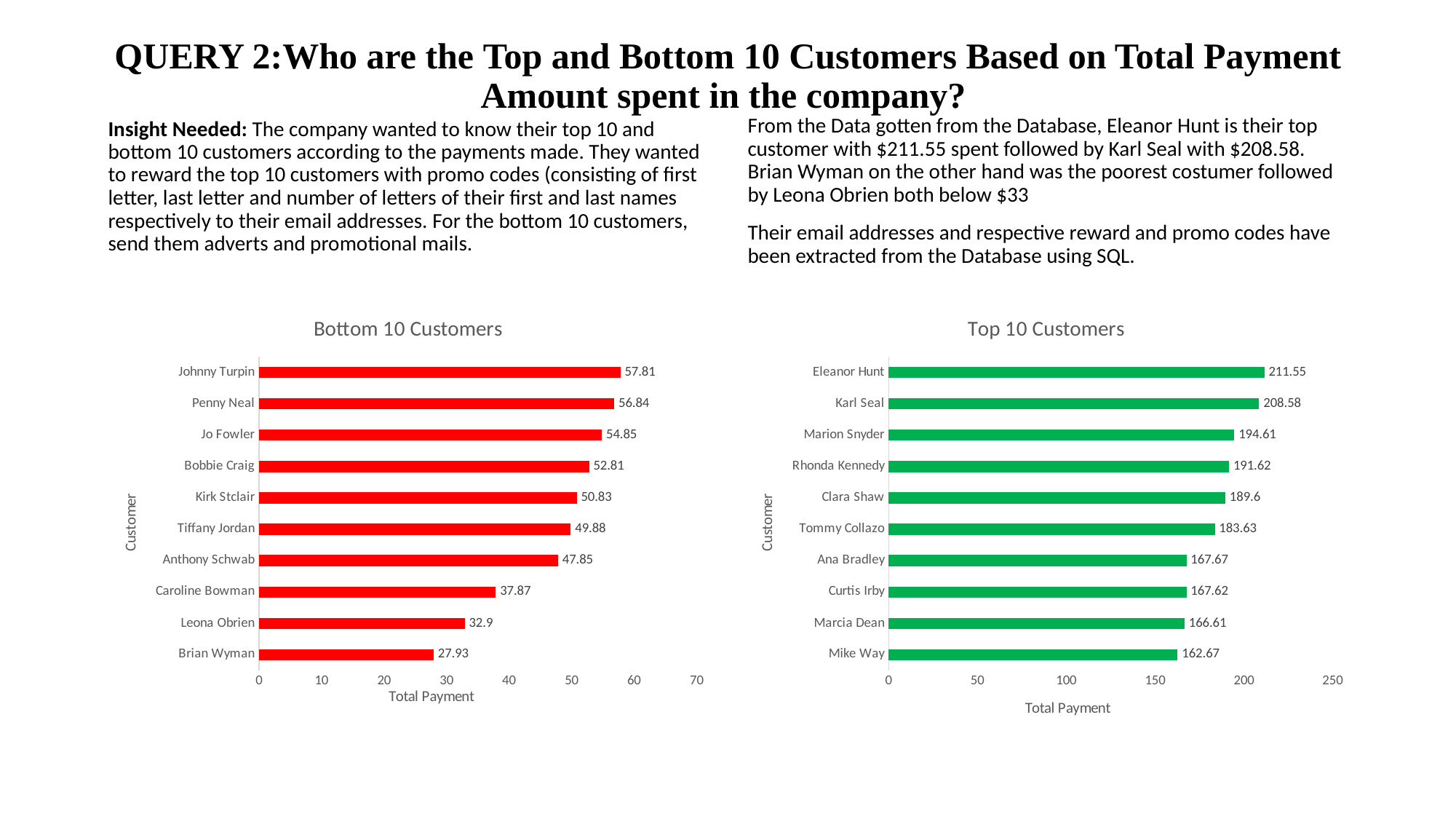

# QUERY 2:Who are the Top and Bottom 10 Customers Based on Total Payment Amount spent in the company?
Insight Needed: The company wanted to know their top 10 and bottom 10 customers according to the payments made. They wanted to reward the top 10 customers with promo codes (consisting of first letter, last letter and number of letters of their first and last names respectively to their email addresses. For the bottom 10 customers, send them adverts and promotional mails.

From the Data gotten from the Database, Eleanor Hunt is their top customer with $211.55 spent followed by Karl Seal with $208.58. Brian Wyman on the other hand was the poorest costumer followed by Leona Obrien both below $33
Their email addresses and respective reward and promo codes have been extracted from the Database using SQL.

### Chart: Bottom 10 Customers

| Category |  |
|---|---|
| Brian Wyman | 27.93 |
| Leona Obrien | 32.9 |
| Caroline Bowman | 37.87 |
| Anthony Schwab | 47.85 |
| Tiffany Jordan | 49.88 |
| Kirk Stclair | 50.83 |
| Bobbie Craig | 52.81 |
| Jo Fowler | 54.85 |
| Penny Neal | 56.84 |
| Johnny Turpin | 57.81 |

### Chart: Top 10 Customers

| Category |  |
|---|---|
| Mike Way | 162.67 |
| Marcia Dean | 166.61 |
| Curtis Irby | 167.62 |
| Ana Bradley | 167.67 |
| Tommy Collazo | 183.63 |
| Clara Shaw | 189.6 |
| Rhonda Kennedy | 191.62 |
| Marion Snyder | 194.61 |
| Karl Seal | 208.58 |
| Eleanor Hunt | 211.55 |